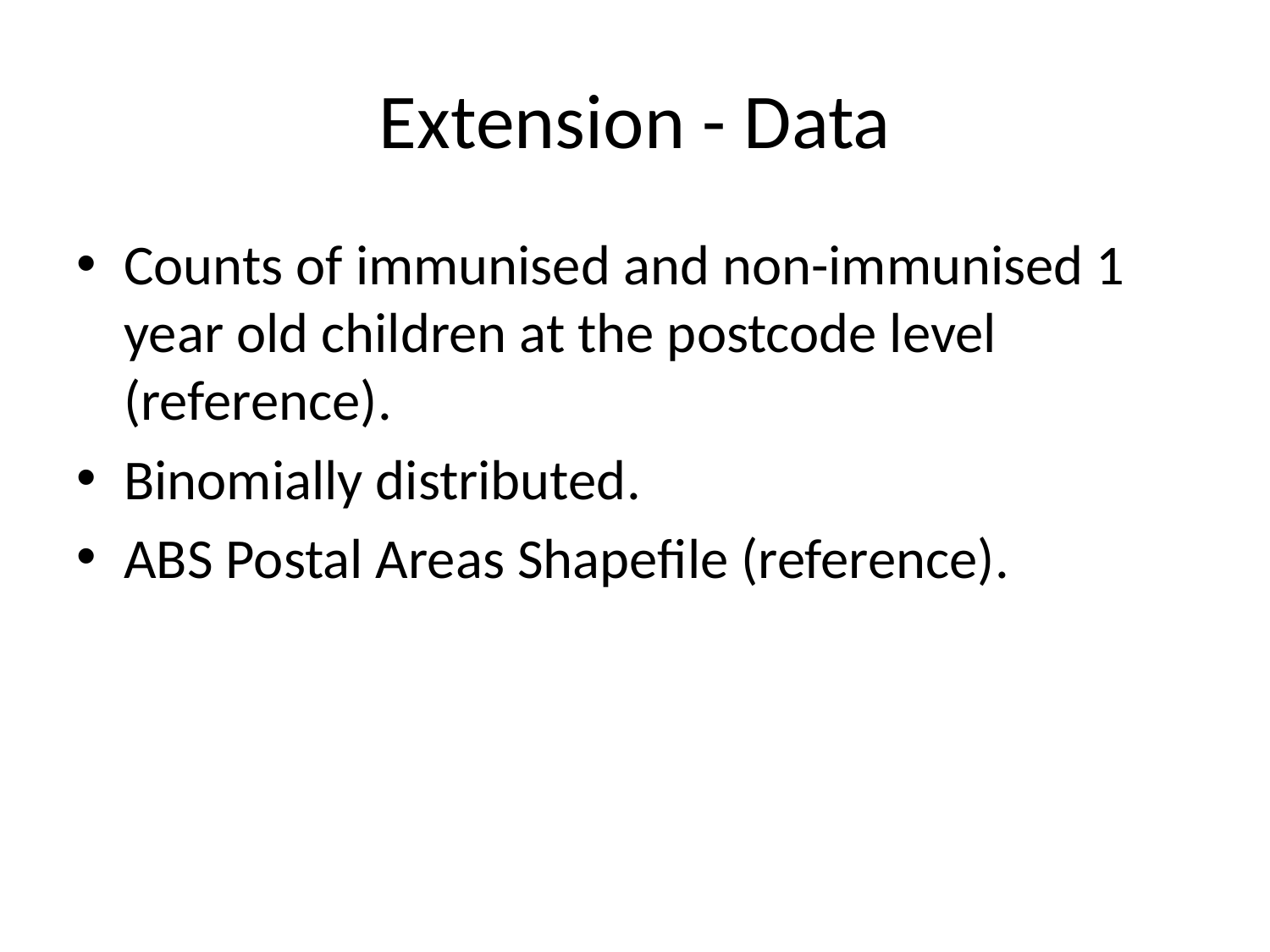

# Extension - Data
Counts of immunised and non-immunised 1 year old children at the postcode level (reference).
Binomially distributed.
ABS Postal Areas Shapefile (reference).